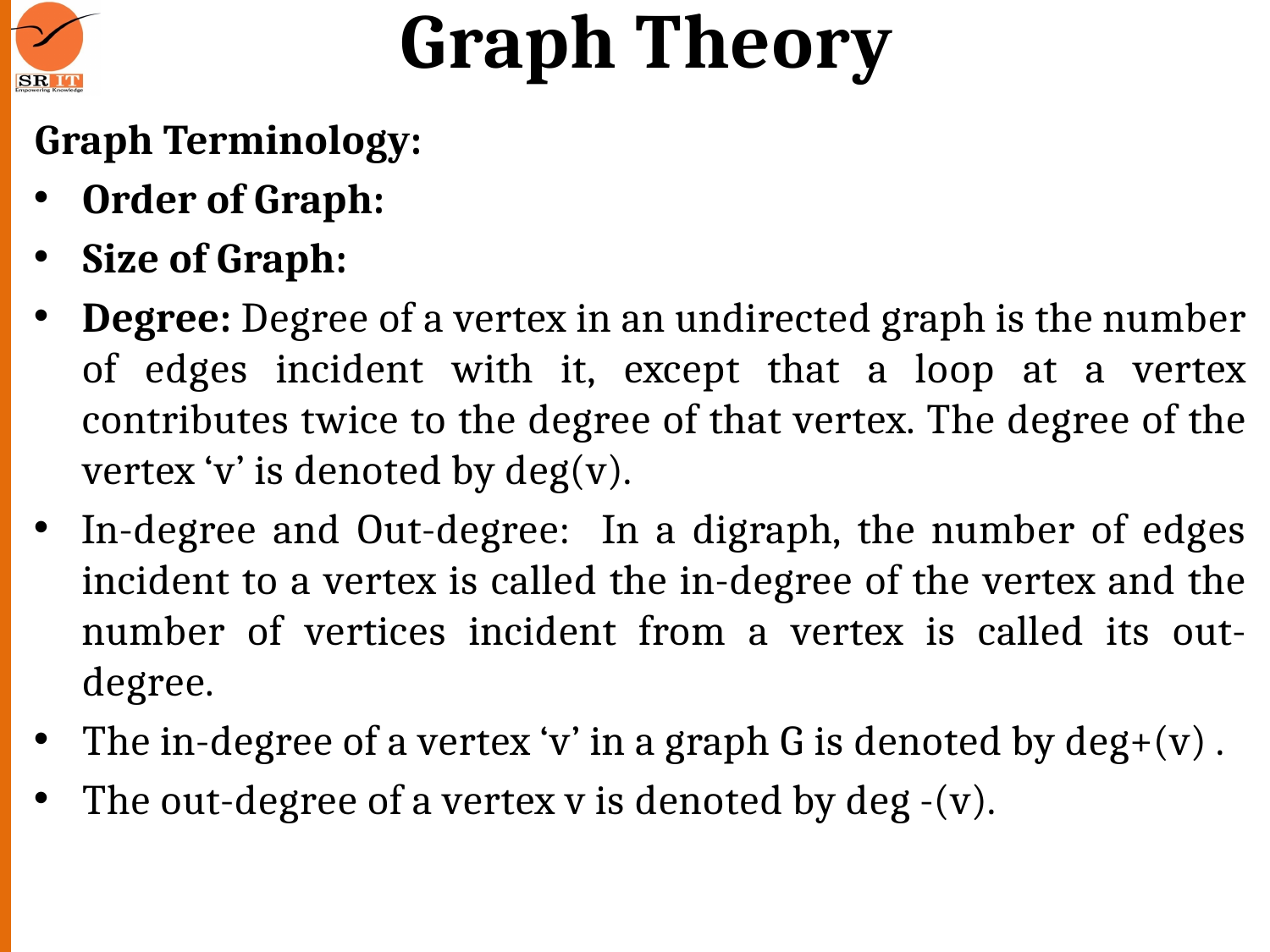

# Graph Theory
Graph Terminology:
Order of Graph:
Size of Graph:
Degree: Degree of a vertex in an undirected graph is the number of edges incident with it, except that a loop at a vertex contributes twice to the degree of that vertex. The degree of the vertex ‘v’ is denoted by deg(v).
In-degree and Out-degree:  In a digraph, the number of edges incident to a vertex is called the in-degree of the vertex and the number of vertices incident from a vertex is called its out-degree.
The in-degree of a vertex ‘v’ in a graph G is denoted by deg+(v) .
The out-degree of a vertex v is denoted by deg -(v).